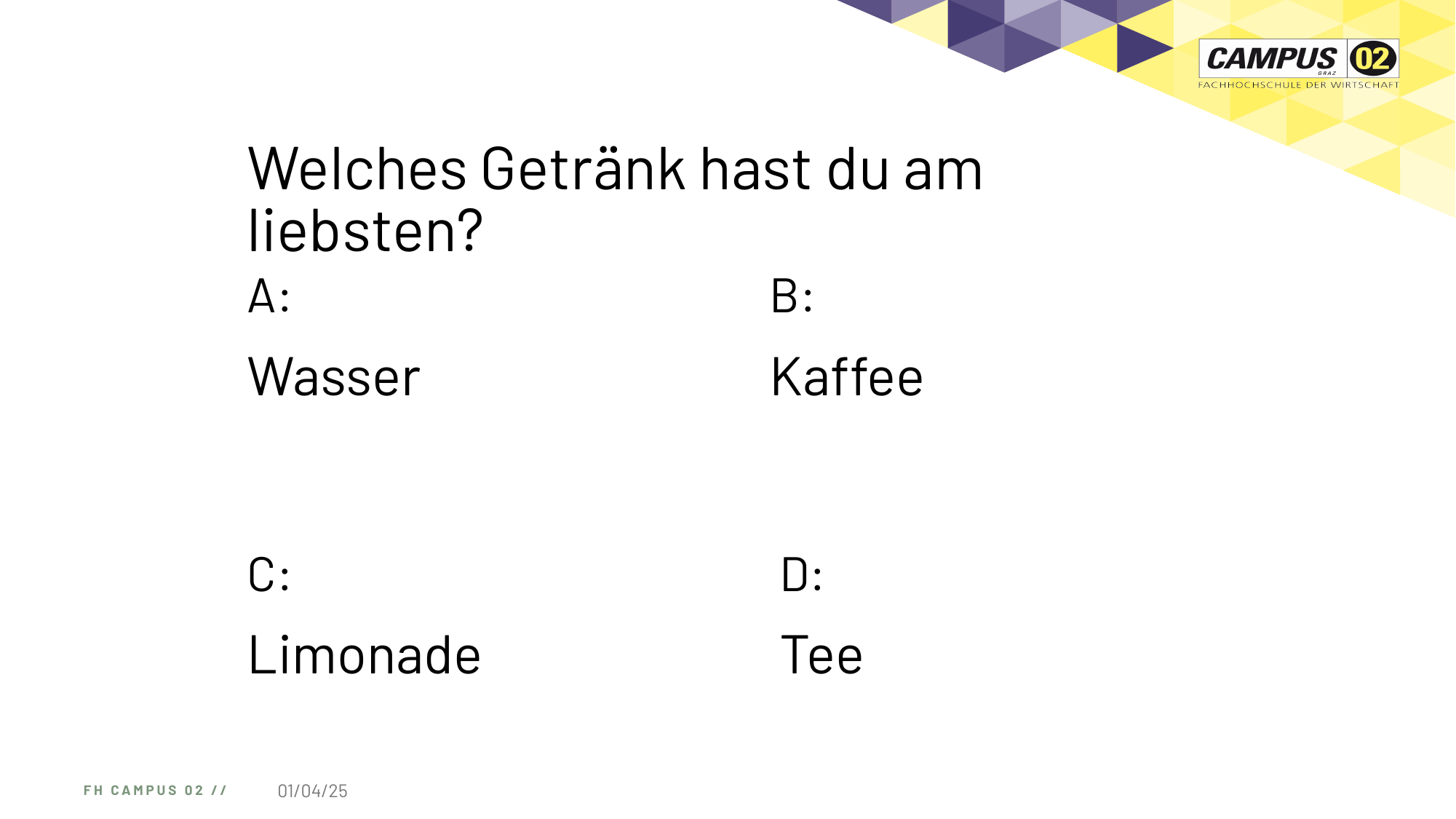

Welches Getränk hast du am liebsten?
A:
Wasser
B:
Kaffee
C:
Limonade
D:
Tee
FH CAMPUS 02 //
01/04/25